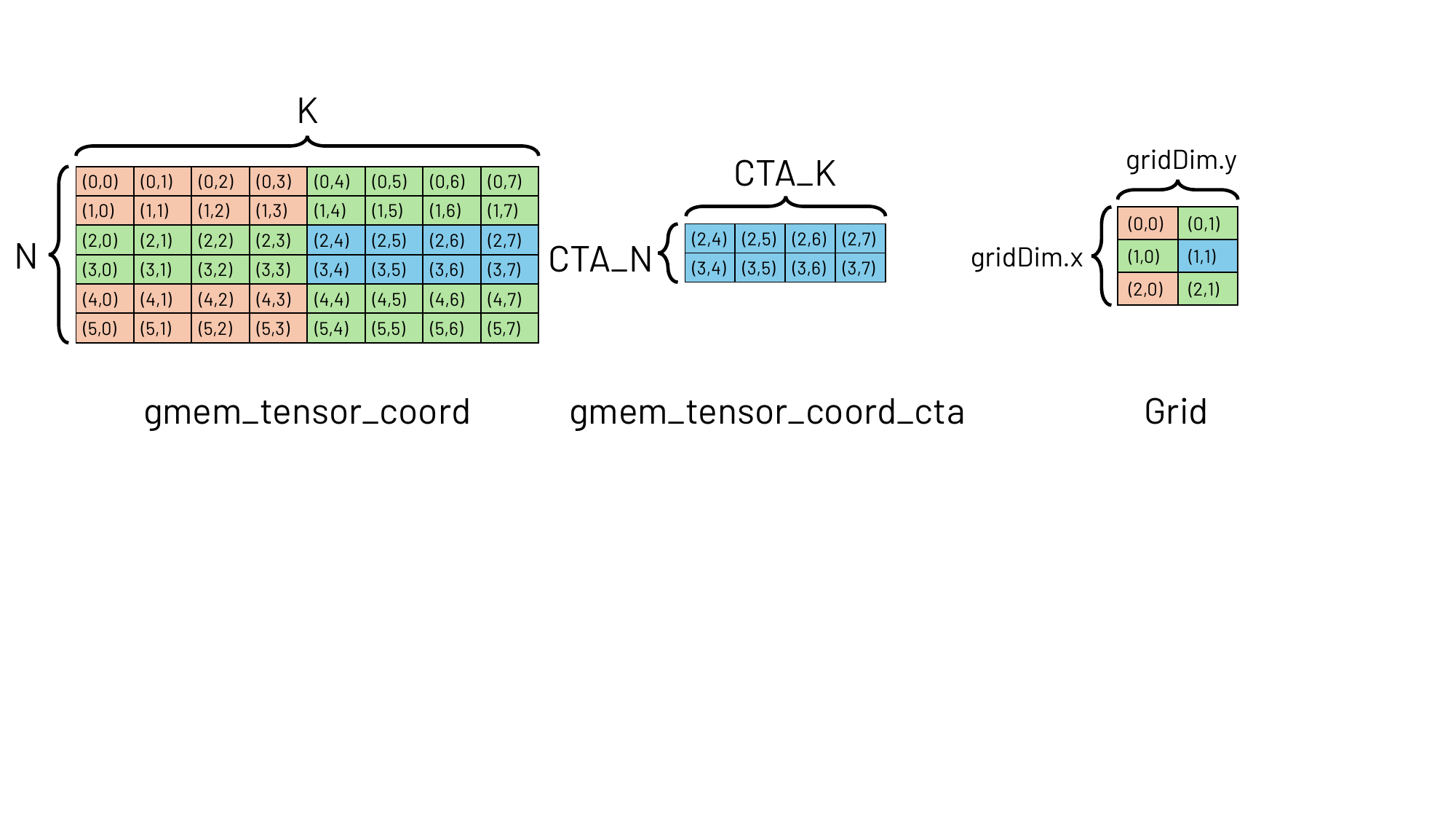

K

gridDim.y
CTA_K

| (0,0) | (0,1) | (0,2) | (0,3) | (0,4) | (0,5) | (0,6) | (0,7) |
| --- | --- | --- | --- | --- | --- | --- | --- |
| (1,0) | (1,1) | (1,2) | (1,3) | (1,4) | (1,5) | (1,6) | (1,7) |
| (2,0) | (2,1) | (2,2) | (2,3) | (2,4) | (2,5) | (2,6) | (2,7) |
| (3,0) | (3,1) | (3,2) | (3,3) | (3,4) | (3,5) | (3,6) | (3,7) |
| (4,0) | (4,1) | (4,2) | (4,3) | (4,4) | (4,5) | (4,6) | (4,7) |
| (5,0) | (5,1) | (5,2) | (5,3) | (5,4) | (5,5) | (5,6) | (5,7) |

| (0,0) | (0,1) |
| --- | --- |
| (1,0) | (1,1) |
| (2,0) | (2,1) |

| (2,4) | (2,5) | (2,6) | (2,7) |
| --- | --- | --- | --- |
| (3,4) | (3,5) | (3,6) | (3,7) |
N
CTA_N
gridDim.x
gmem_tensor_coord_cta
Grid
gmem_tensor_coord